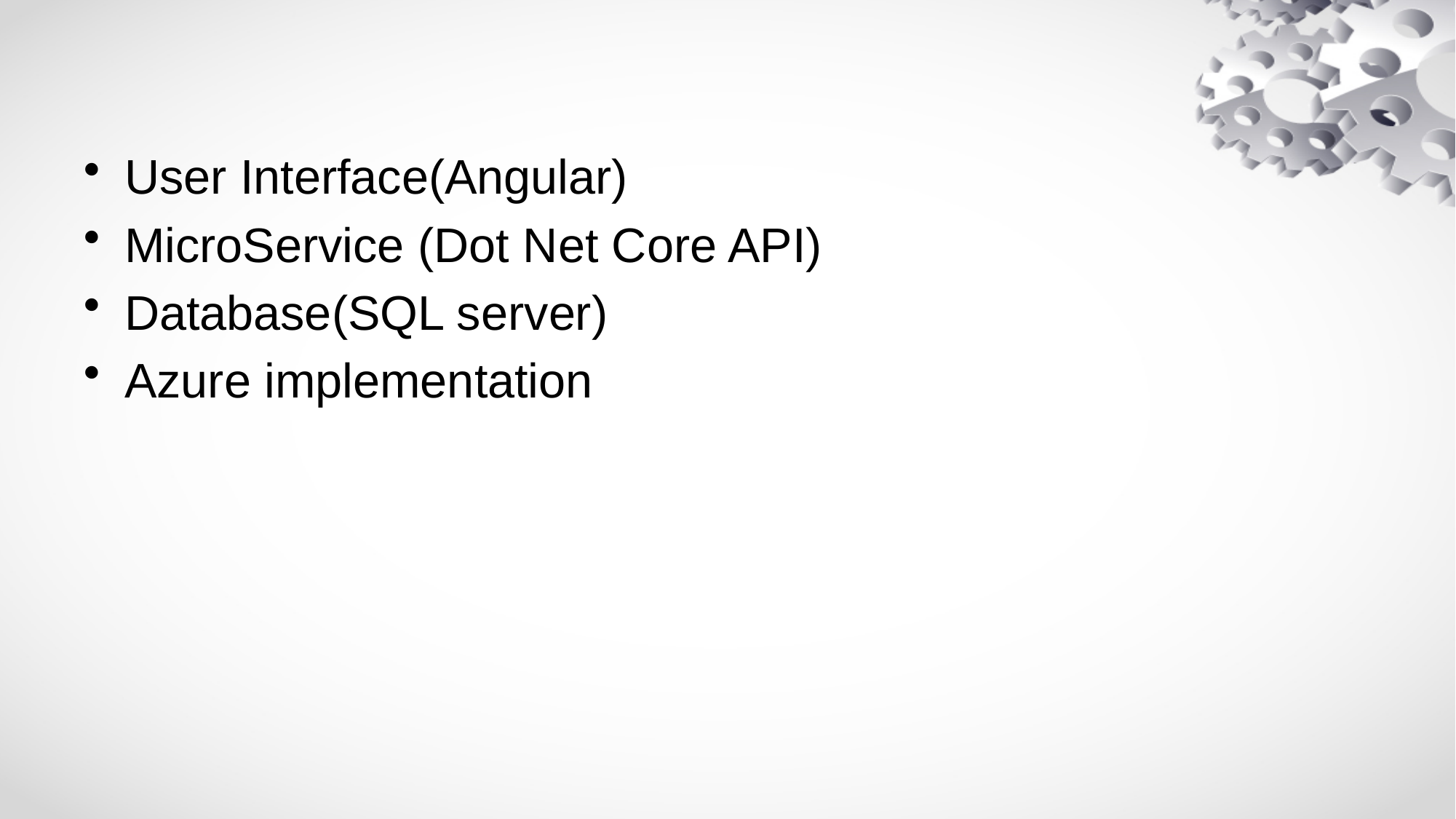

#
User Interface(Angular)
MicroService (Dot Net Core API)
Database(SQL server)
Azure implementation